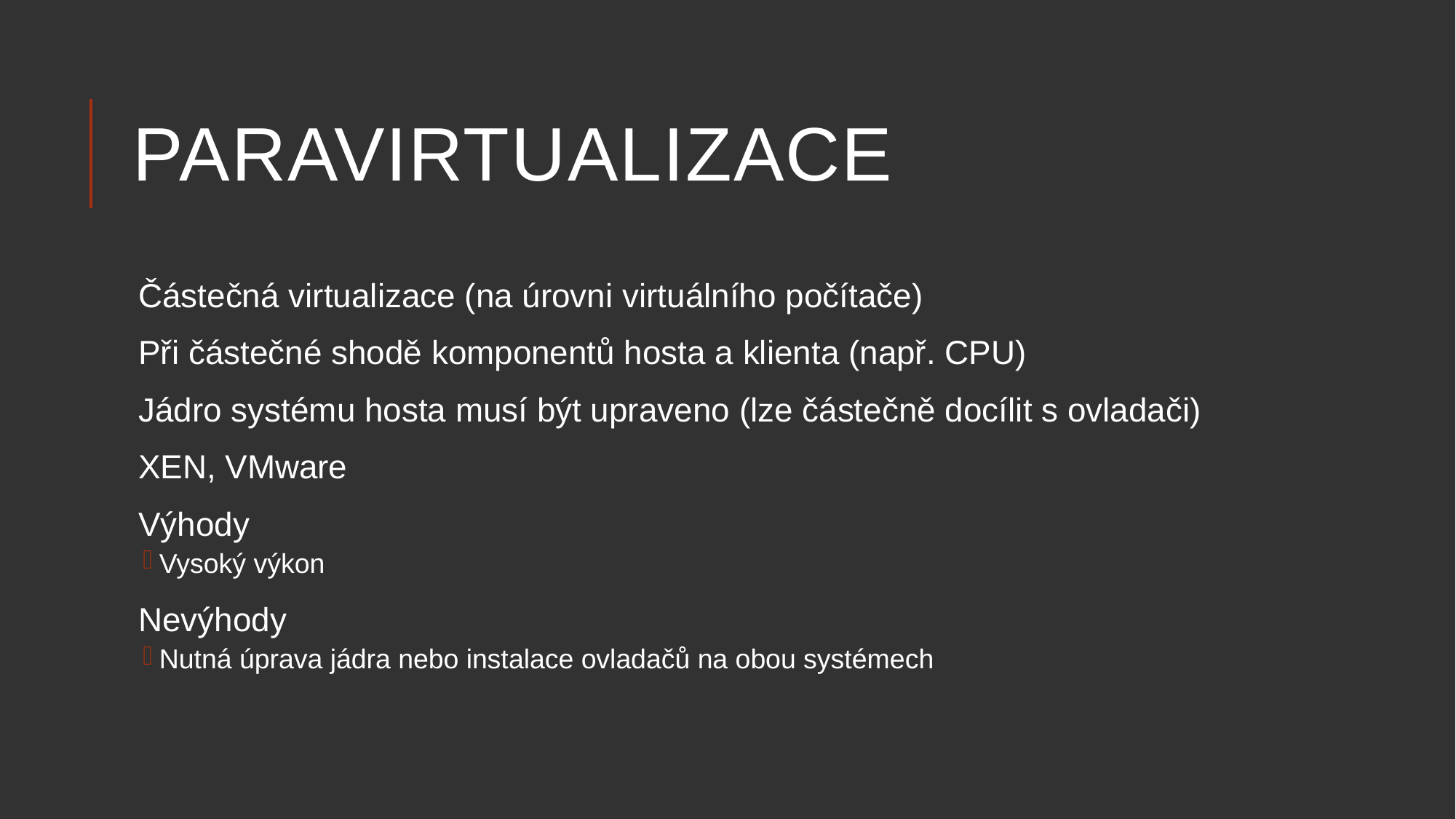

# paravirtualizace
Částečná virtualizace (na úrovni virtuálního počítače)
Při částečné shodě komponentů hosta a klienta (např. CPU)
Jádro systému hosta musí být upraveno (lze částečně docílit s ovladači)
XEN, VMware
Výhody
Vysoký výkon
Nevýhody
Nutná úprava jádra nebo instalace ovladačů na obou systémech